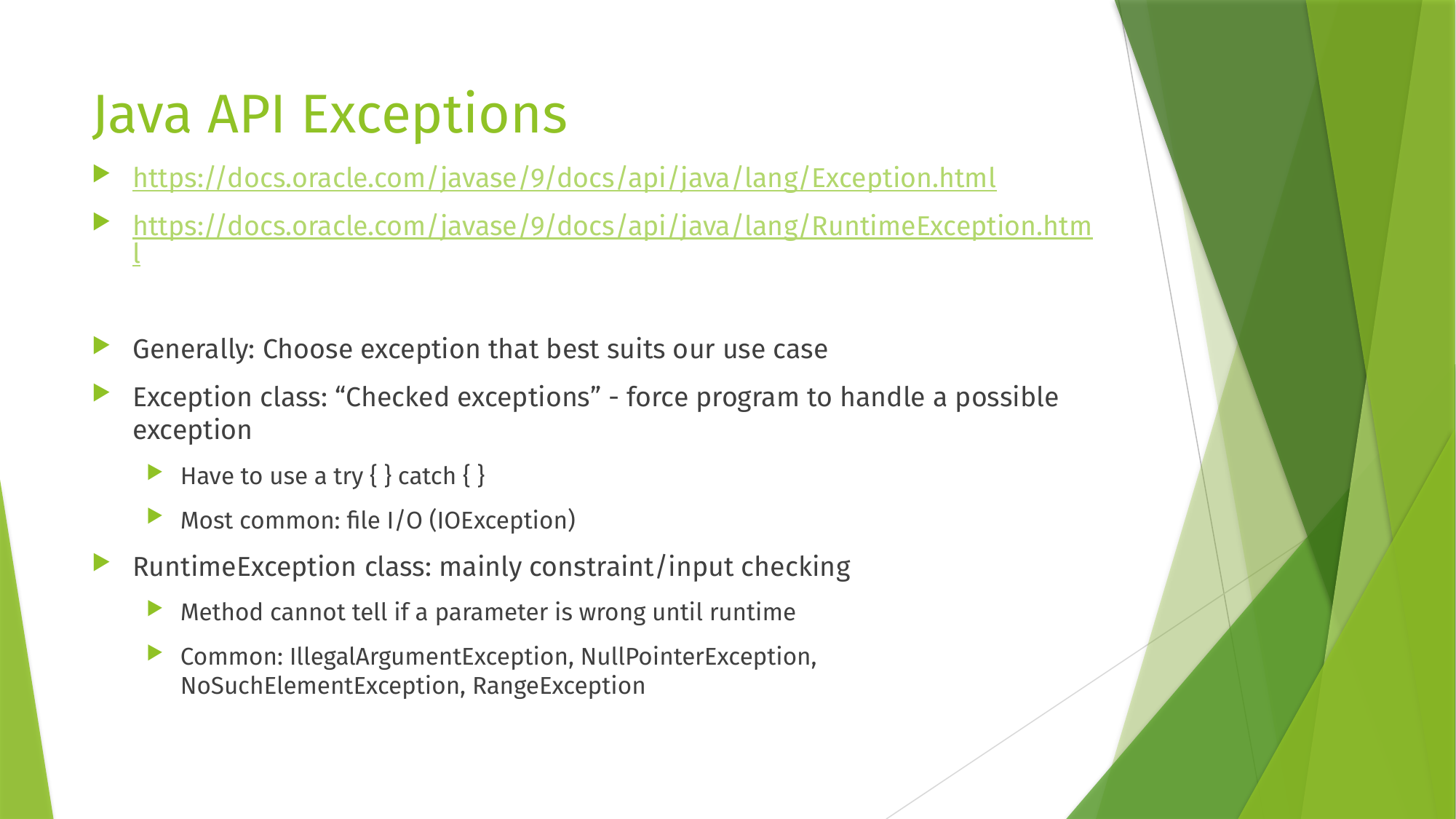

# Java API Exceptions
https://docs.oracle.com/javase/9/docs/api/java/lang/Exception.html
https://docs.oracle.com/javase/9/docs/api/java/lang/RuntimeException.html

Generally: Choose exception that best suits our use case
Exception class: “Checked exceptions” - force program to handle a possible exception
Have to use a try { } catch { }
Most common: file I/O (IOException)
RuntimeException class: mainly constraint/input checking
Method cannot tell if a parameter is wrong until runtime
Common: IllegalArgumentException, NullPointerException, NoSuchElementException, RangeException